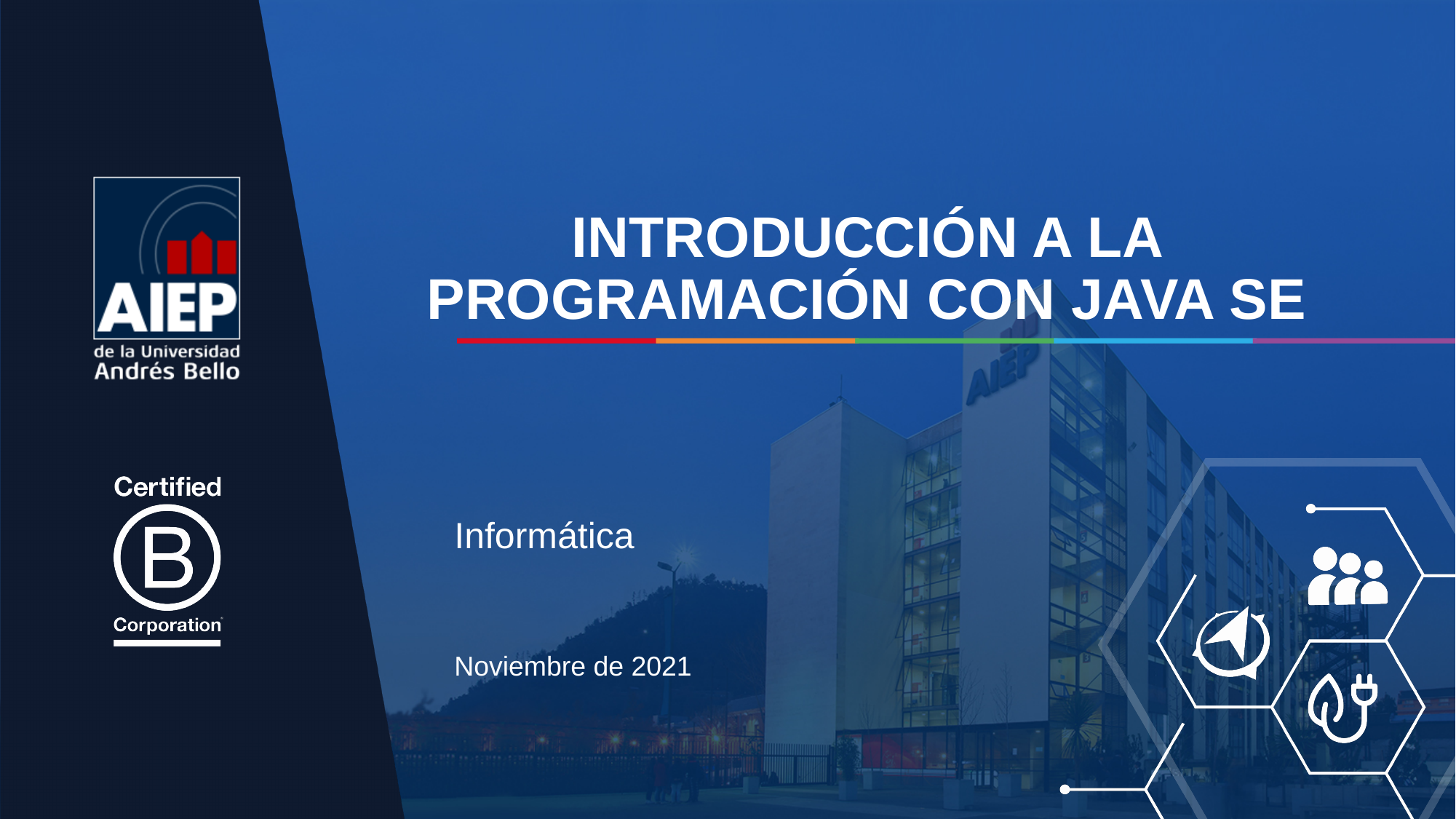

# Introducción a la programación con java se
Informática
Noviembre de 2021